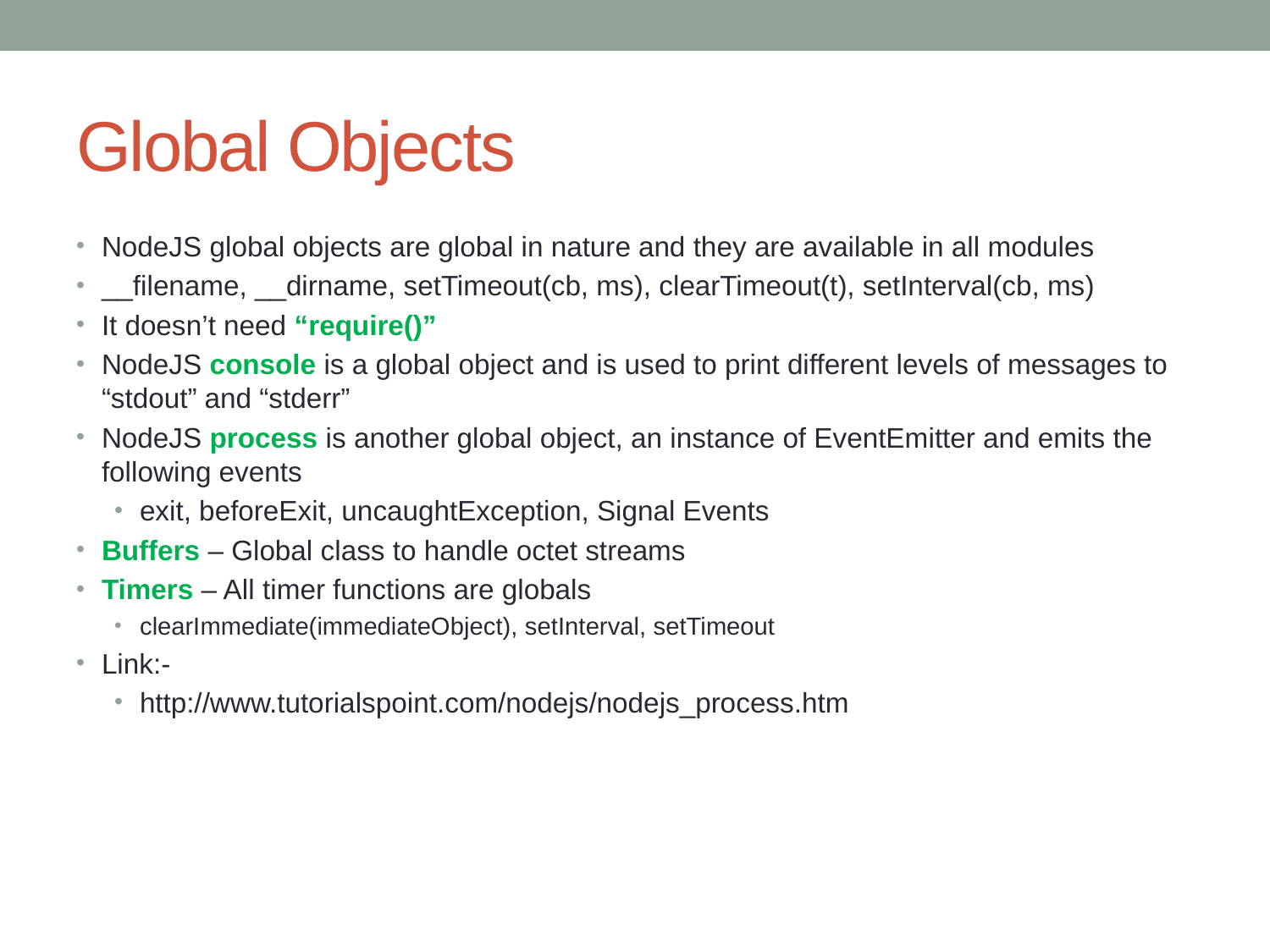

# Global Objects
NodeJS global objects are global in nature and they are available in all modules
__filename, __dirname, setTimeout(cb, ms), clearTimeout(t), setInterval(cb, ms)
It doesn’t need “require()”
NodeJS console is a global object and is used to print different levels of messages to “stdout” and “stderr”
NodeJS process is another global object, an instance of EventEmitter and emits the following events
exit, beforeExit, uncaughtException, Signal Events
Buffers – Global class to handle octet streams
Timers – All timer functions are globals
clearImmediate(immediateObject), setInterval, setTimeout
Link:-
http://www.tutorialspoint.com/nodejs/nodejs_process.htm